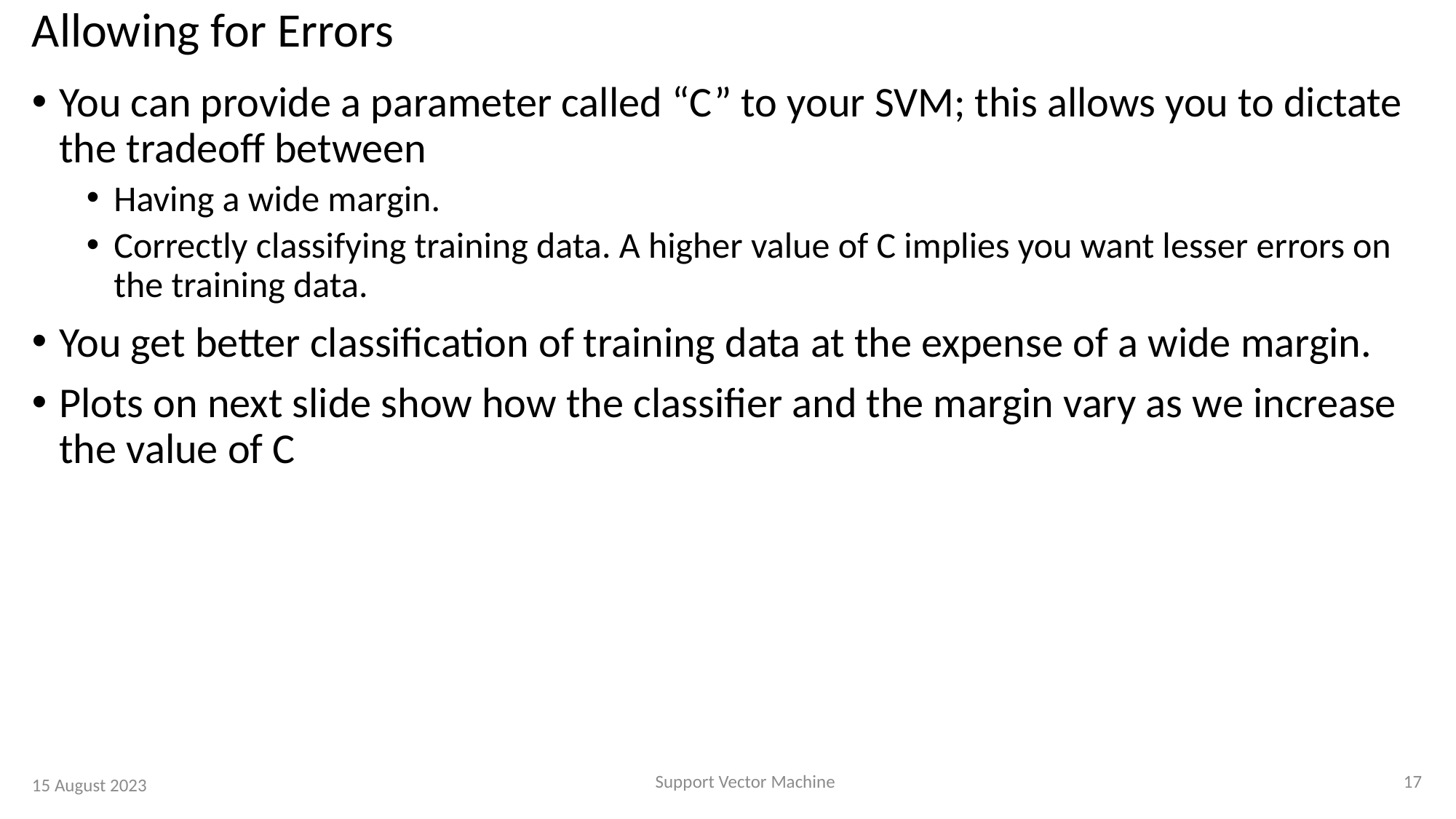

# Allowing for Errors
You can provide a parameter called “C” to your SVM; this allows you to dictate the tradeoff between
Having a wide margin.
Correctly classifying training data. A higher value of C implies you want lesser errors on the training data.
You get better classification of training data at the expense of a wide margin.
Plots on next slide show how the classifier and the margin vary as we increase the value of C
17
Support Vector Machine
15 August 2023